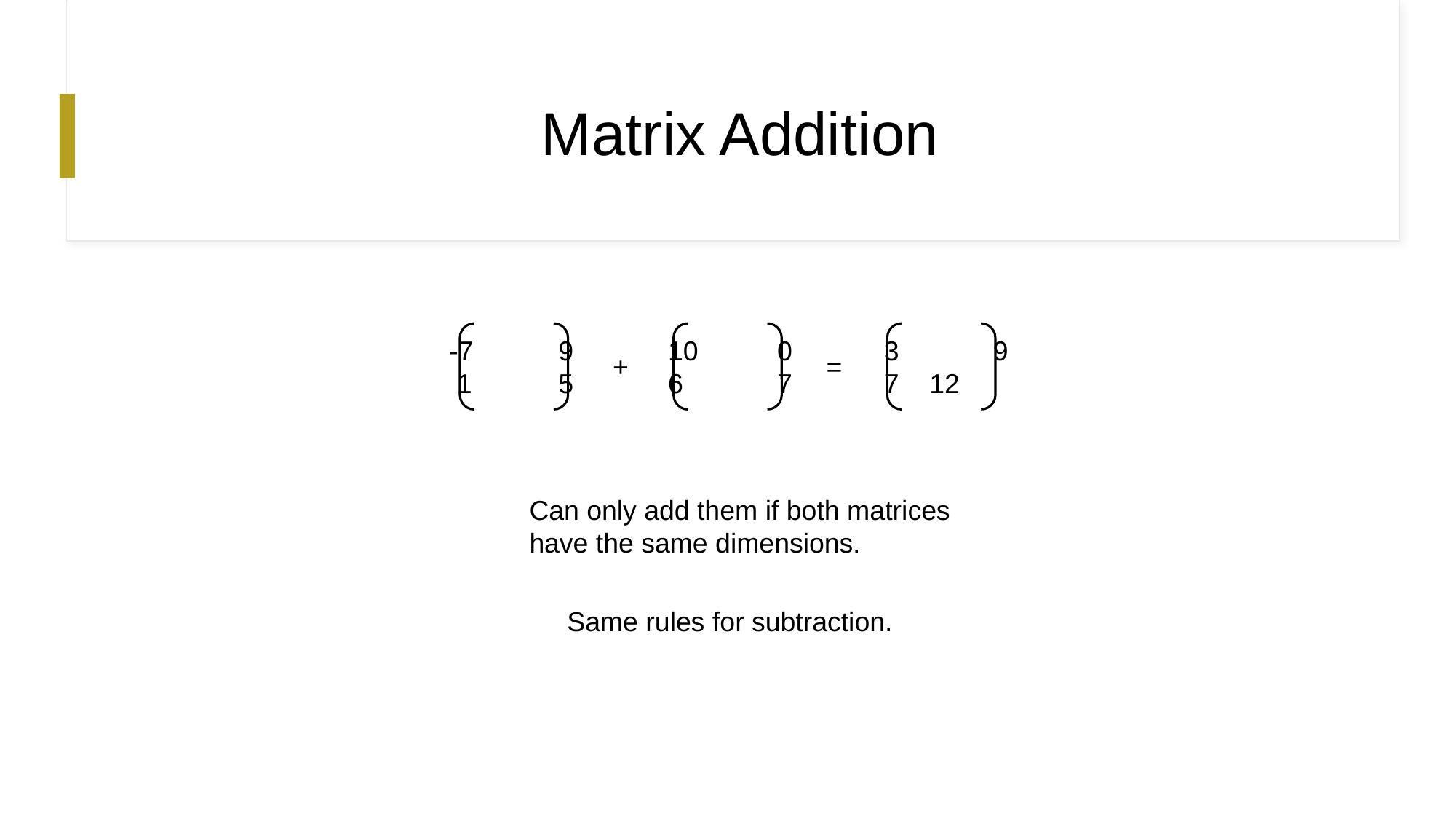

# Matrix Addition

-7	9
 1	5
10	0
6	7
3	9
7    12
+
=
Can only add them if both matrices
have the same dimensions.
Same rules for subtraction.